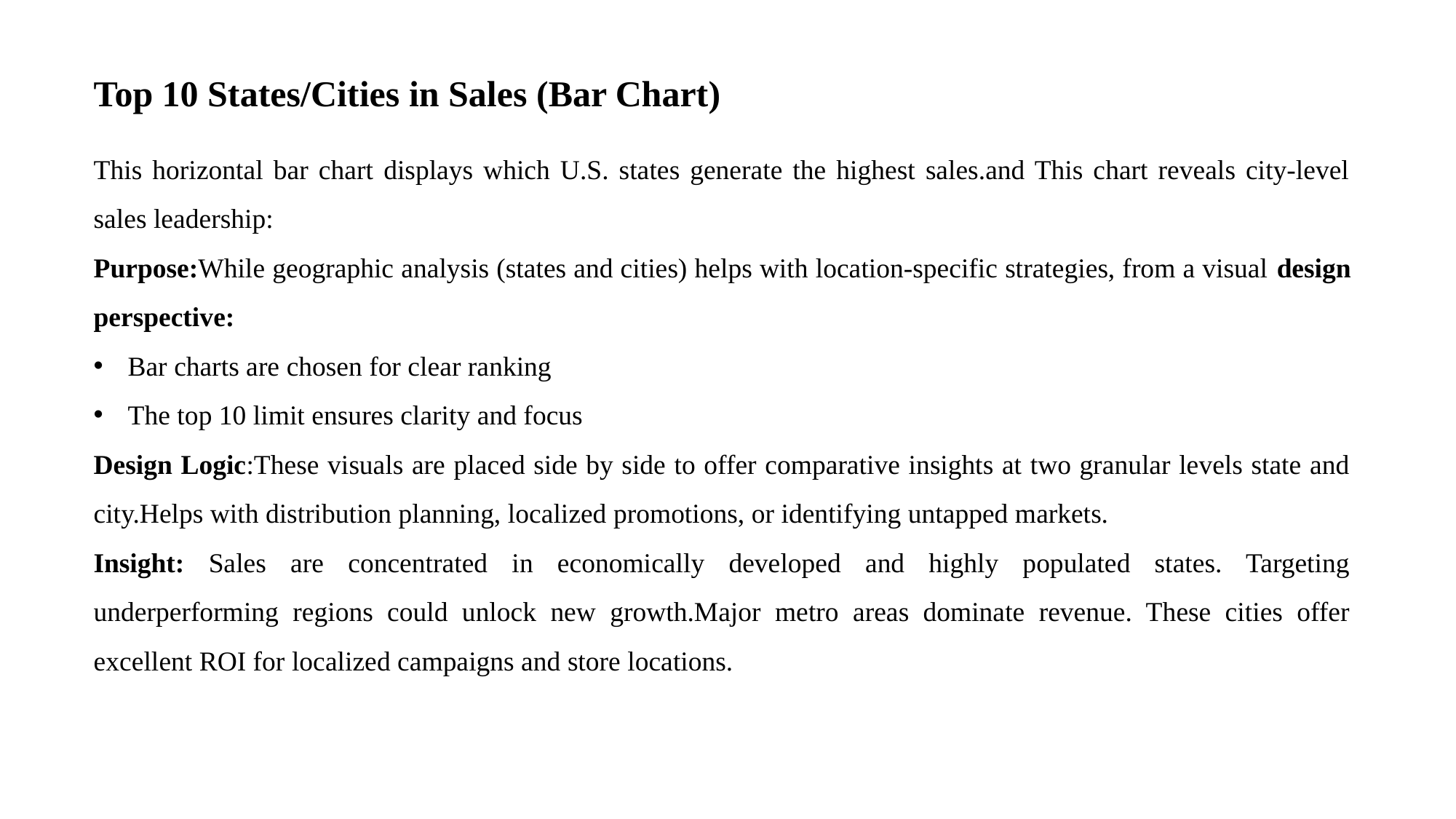

Top 10 States/Cities in Sales (Bar Chart)
This horizontal bar chart displays which U.S. states generate the highest sales.and This chart reveals city-level sales leadership:
Purpose:While geographic analysis (states and cities) helps with location-specific strategies, from a visual design perspective:
Bar charts are chosen for clear ranking
The top 10 limit ensures clarity and focus
Design Logic:These visuals are placed side by side to offer comparative insights at two granular levels state and city.Helps with distribution planning, localized promotions, or identifying untapped markets.
Insight: Sales are concentrated in economically developed and highly populated states. Targeting underperforming regions could unlock new growth.Major metro areas dominate revenue. These cities offer excellent ROI for localized campaigns and store locations.